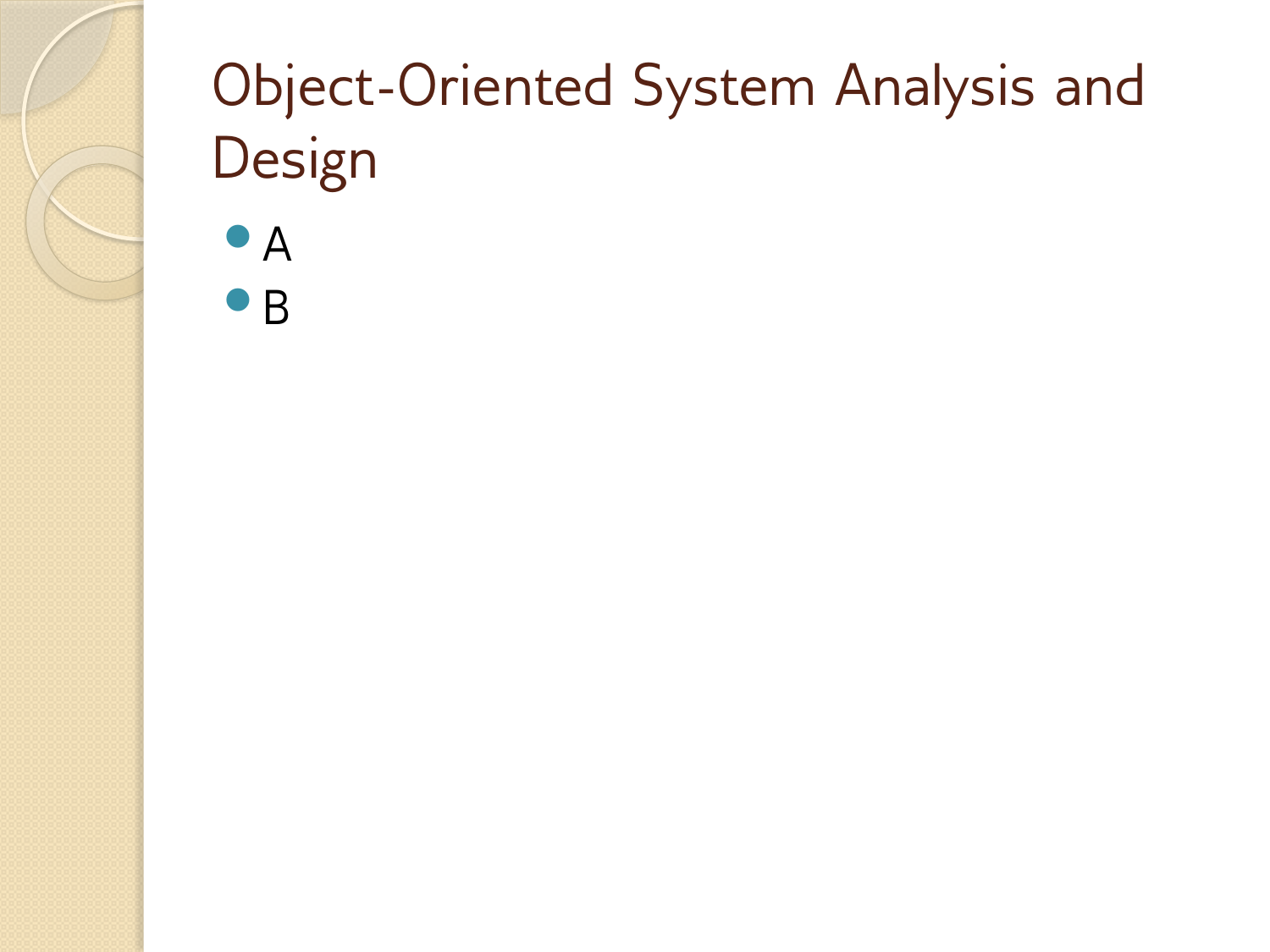

# Object-Oriented System Analysis and Design
A
B